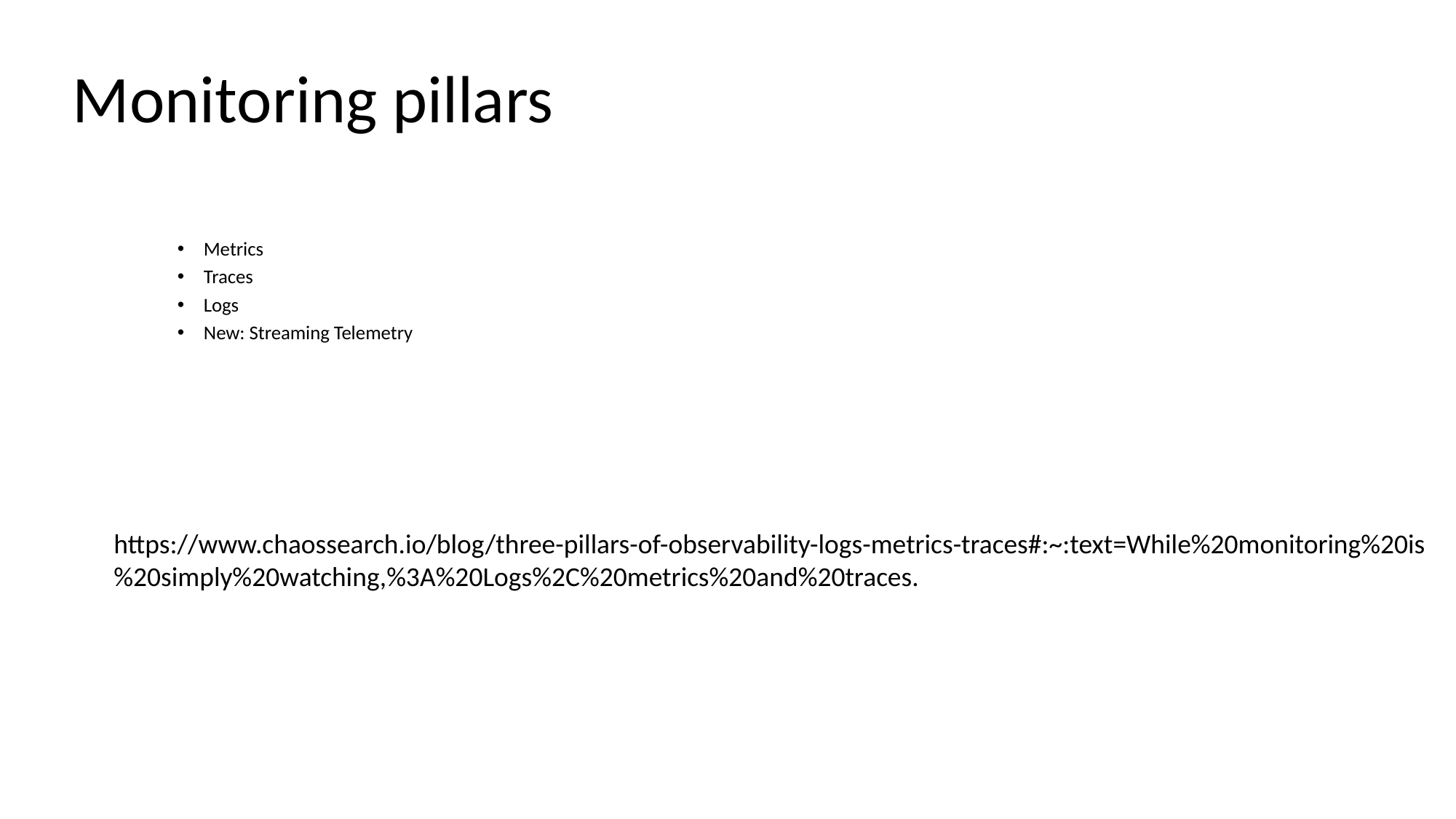

# Monitoring pillars

Metrics
Traces
Logs
New: Streaming Telemetry

https://www.chaossearch.io/blog/three-pillars-of-observability-logs-metrics-traces#:~:text=While%20monitoring%20is%20simply%20watching,%3A%20Logs%2C%20metrics%20and%20traces.